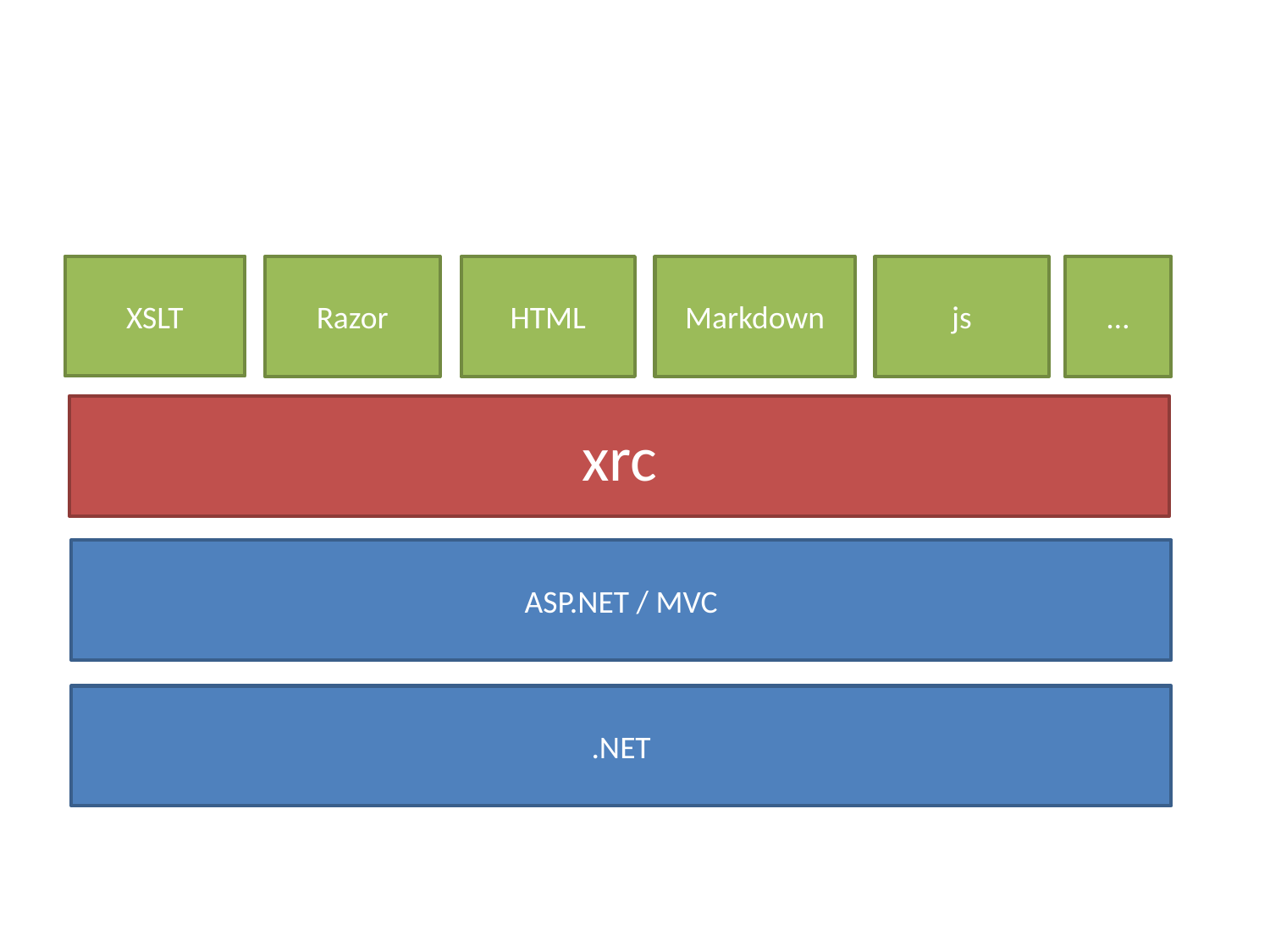

XSLT
Razor
HTML
Markdown
js
…
xrc
ASP.NET / MVC
.NET